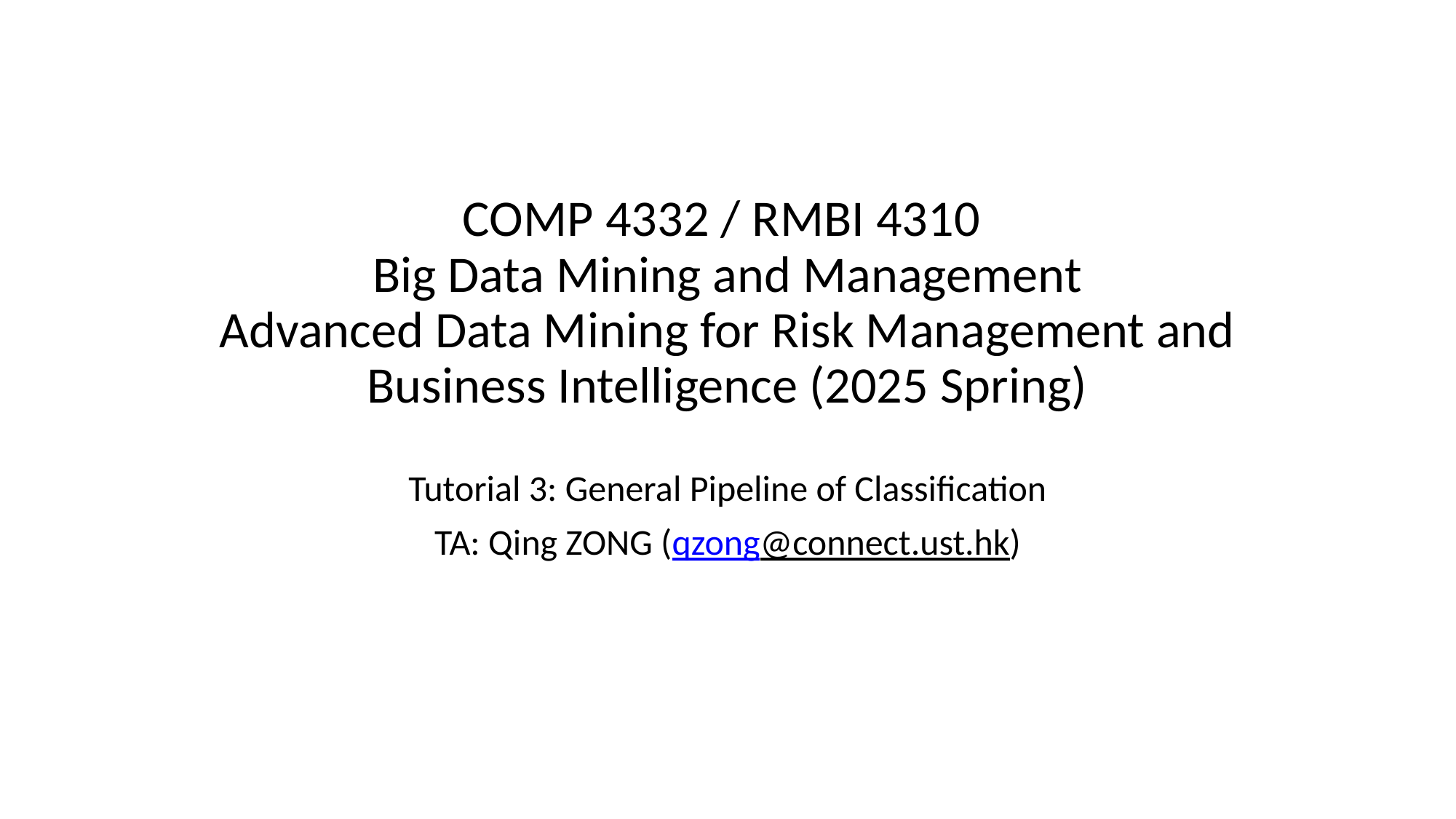

# COMP 4332 / RMBI 4310
Big Data Mining and Management
Advanced Data Mining for Risk Management and Business Intelligence (2025 Spring)
Tutorial 3: General Pipeline of Classification
TA: Qing ZONG (qzong@connect.ust.hk)
1